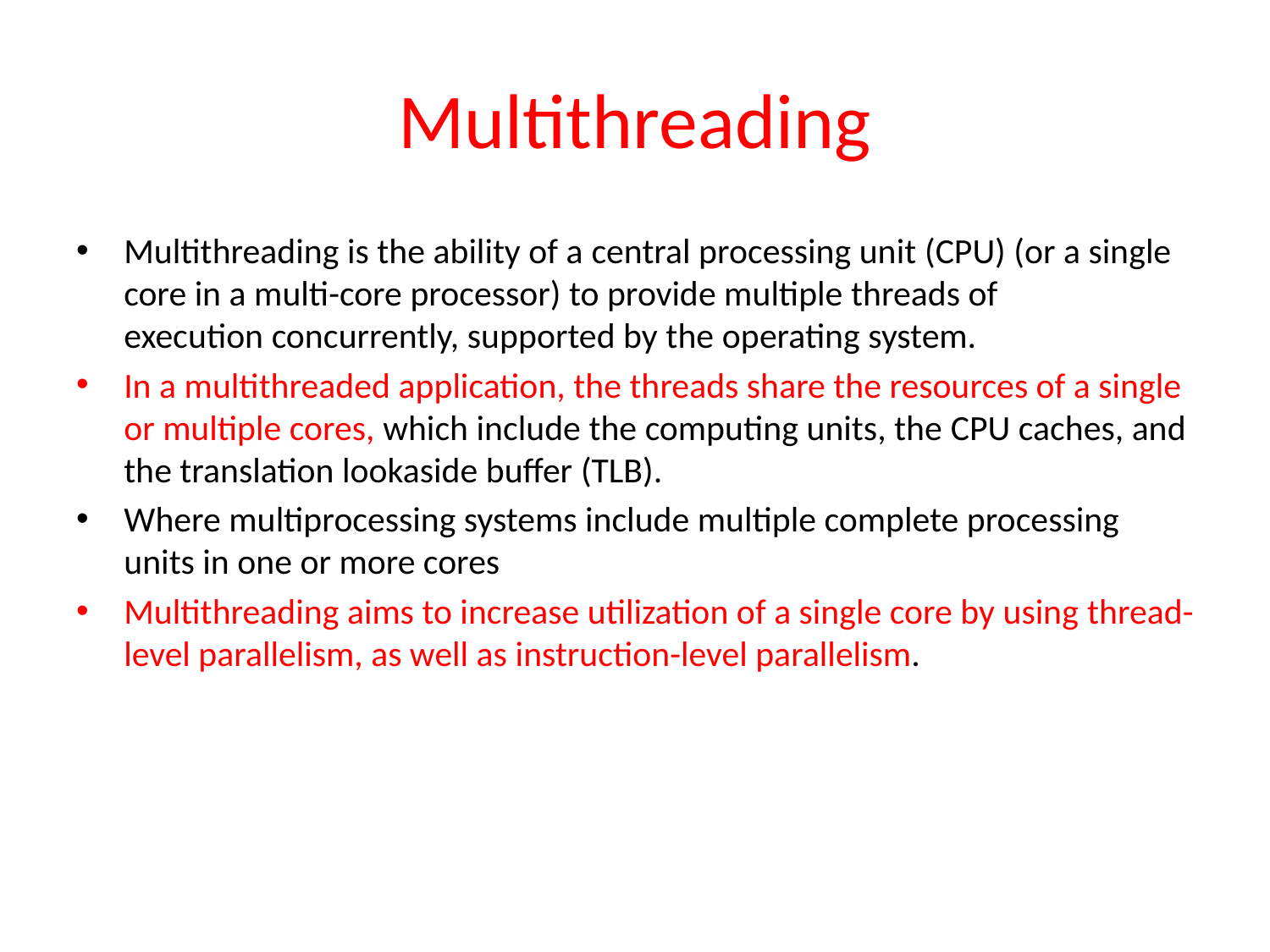

# Multithreading
Multithreading is the ability of a central processing unit (CPU) (or a single core in a multi-core processor) to provide multiple threads of execution concurrently, supported by the operating system.
In a multithreaded application, the threads share the resources of a single or multiple cores, which include the computing units, the CPU caches, and the translation lookaside buffer (TLB).
Where multiprocessing systems include multiple complete processing units in one or more cores
Multithreading aims to increase utilization of a single core by using thread-level parallelism, as well as instruction-level parallelism.